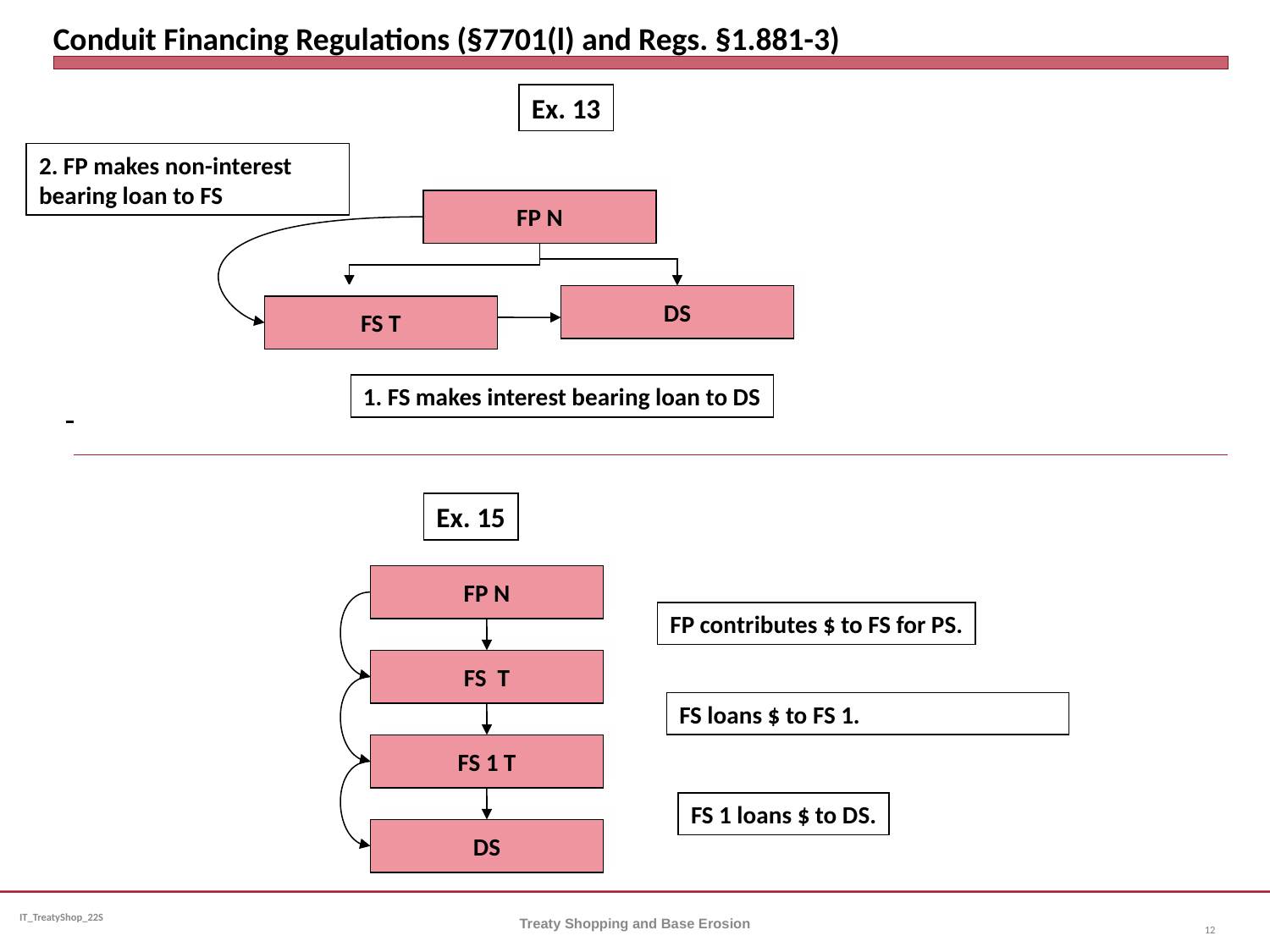

# Conduit Financing Regulations (§7701(l) and Regs. §1.881-3)

Ex. 13
2. FP makes non-interest bearing loan to FS
FP N
DS
FS T

1. FS makes interest bearing loan to DS
Ex. 15
FP N

FP contributes $ to FS for PS.

FS  T
FS loans $ to FS 1.

FS 1 T

FS 1 loans $ to DS.
DS
Treaty Shopping and Base Erosion

12